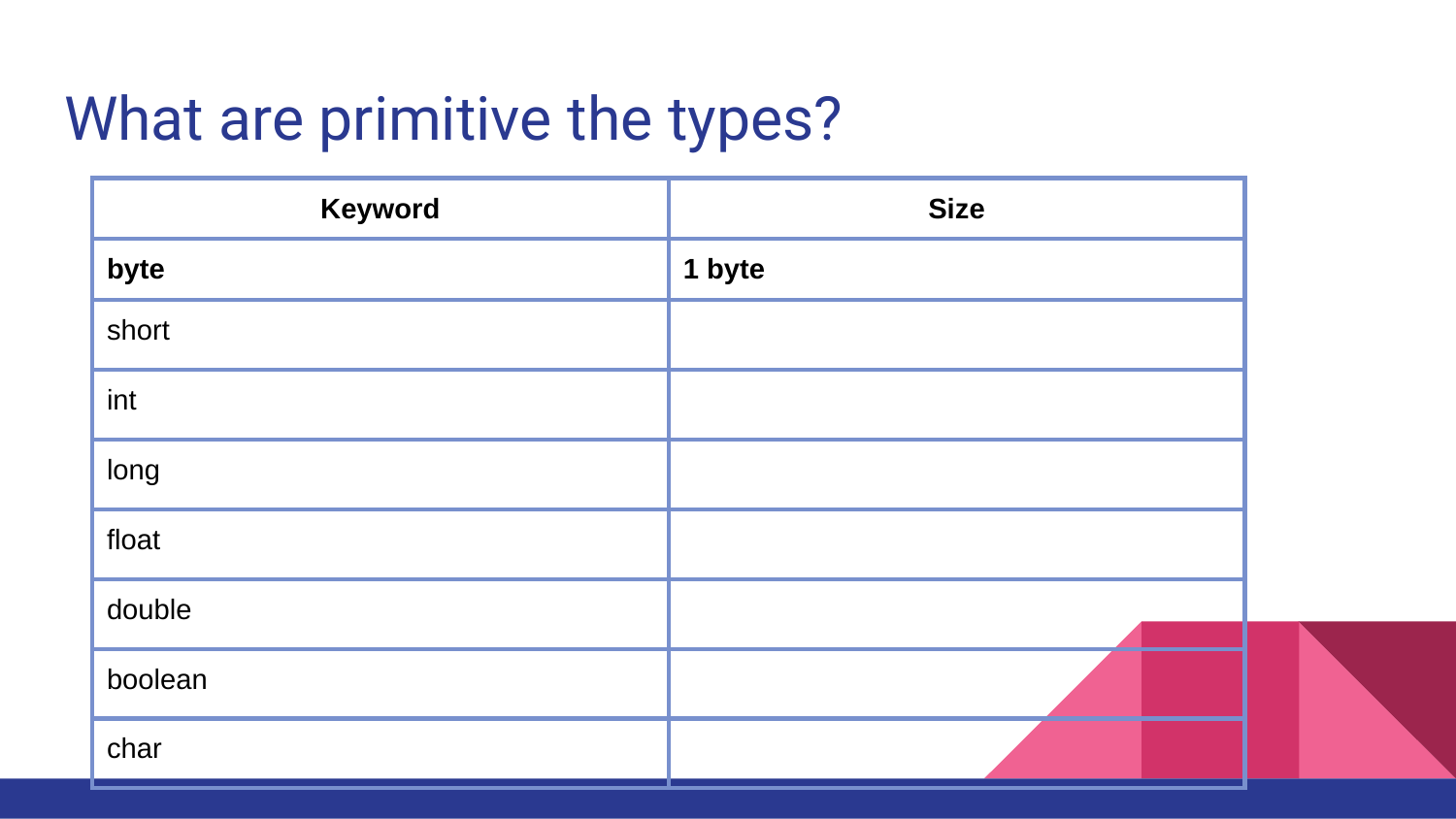

# What are primitive the types?
| Keyword | Size |
| --- | --- |
| byte | 1 byte |
| short |  |
| int |  |
| long |  |
| float |  |
| double |  |
| boolean |  |
| char |  |